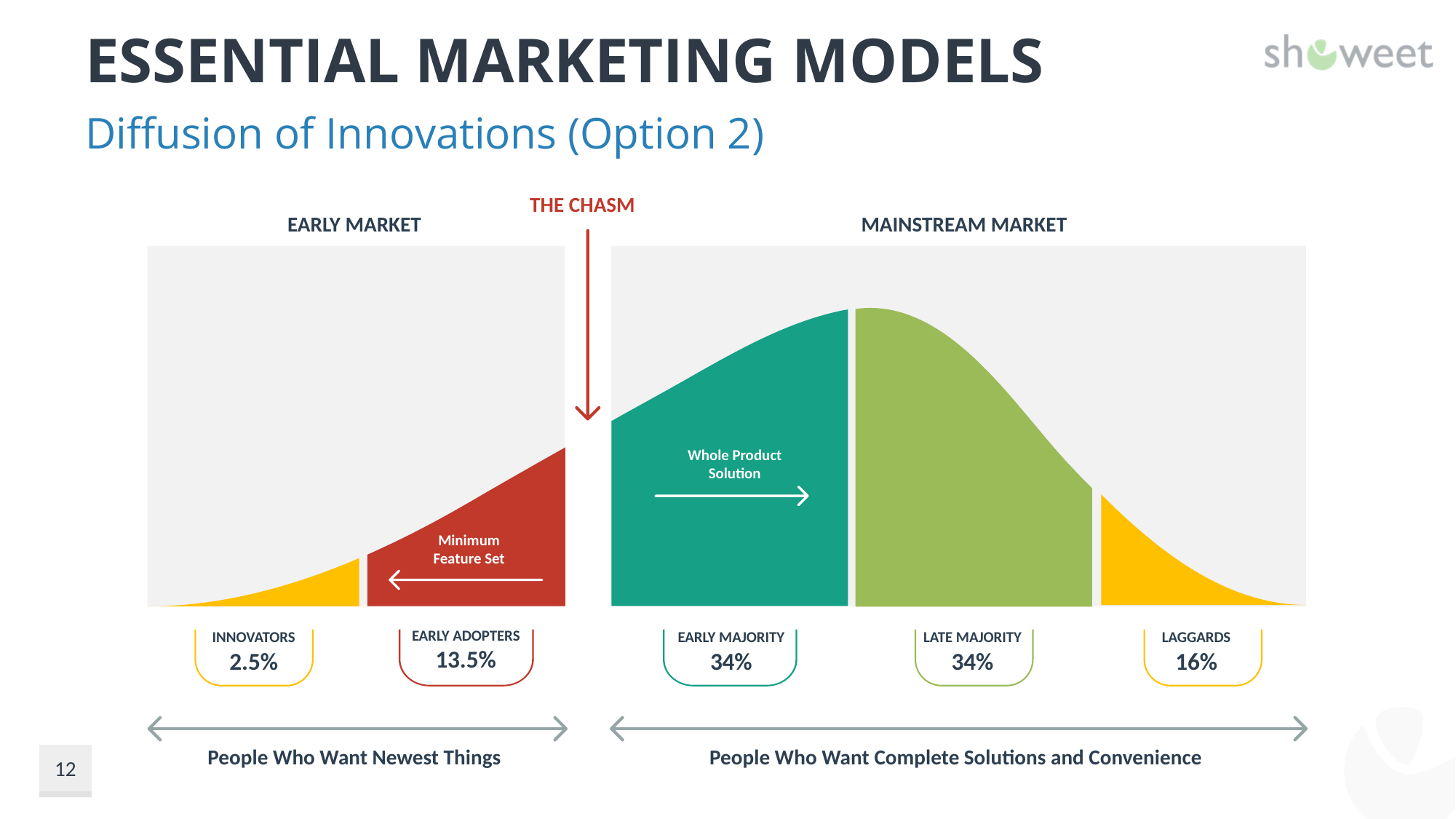

# Essential Marketing Models
Diffusion of Innovations (Option 2)
THE CHASM
EARLY MARKET
MAINSTREAM MARKET

Whole Product
Solution

Minimum
Feature Set

EARLY ADOPTERS
13.5%
INNOVATORS
2.5%
EARLY MAJORITY
34%
LATE MAJORITY
34%
LAGGARDS
16%

People Who Want Newest Things
People Who Want Complete Solutions and Convenience
12